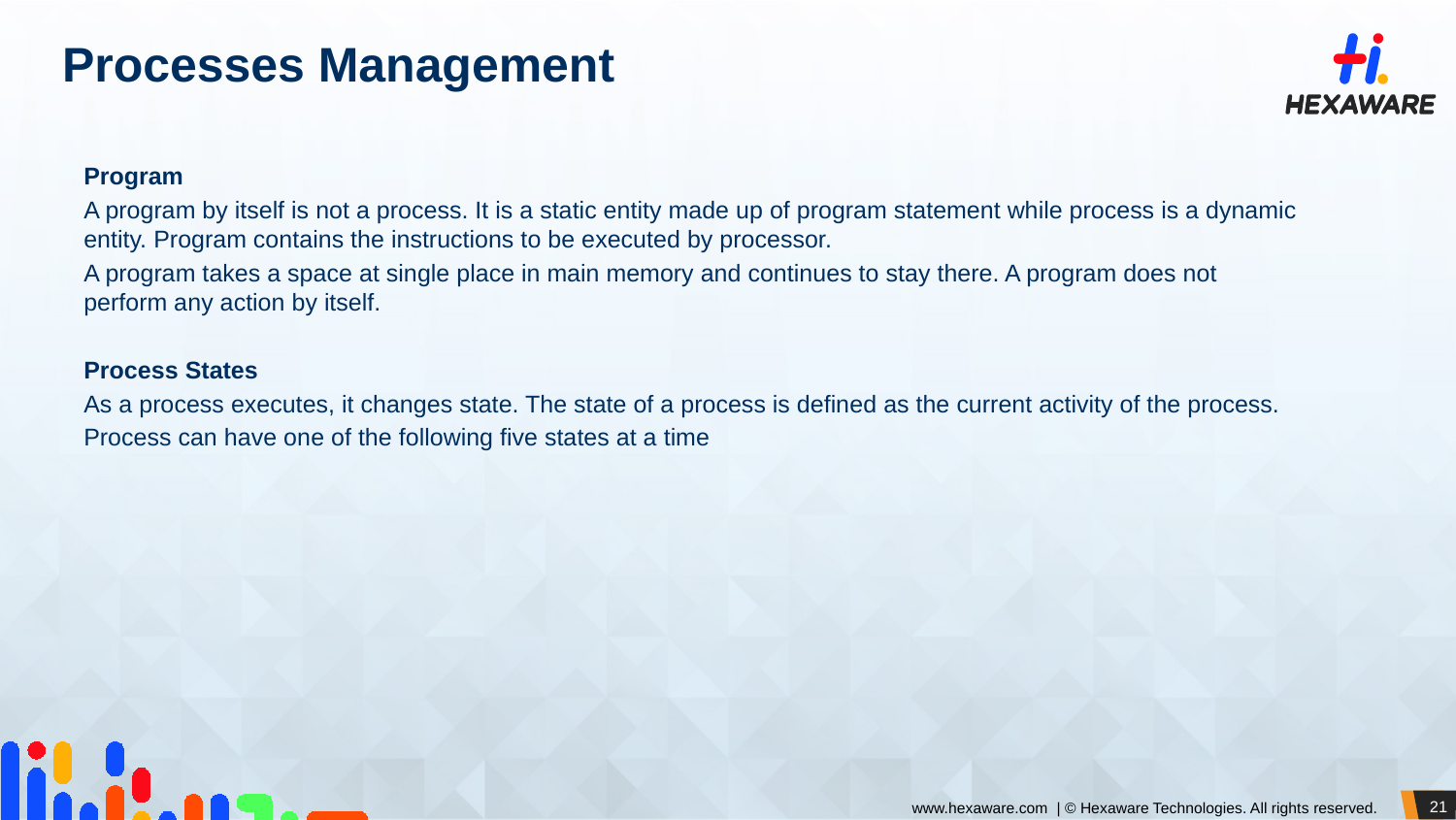

# Processes Management
Program
A program by itself is not a process. It is a static entity made up of program statement while process is a dynamic entity. Program contains the instructions to be executed by processor.
A program takes a space at single place in main memory and continues to stay there. A program does not perform any action by itself.

Process States
As a process executes, it changes state. The state of a process is defined as the current activity of the process.
Process can have one of the following five states at a time